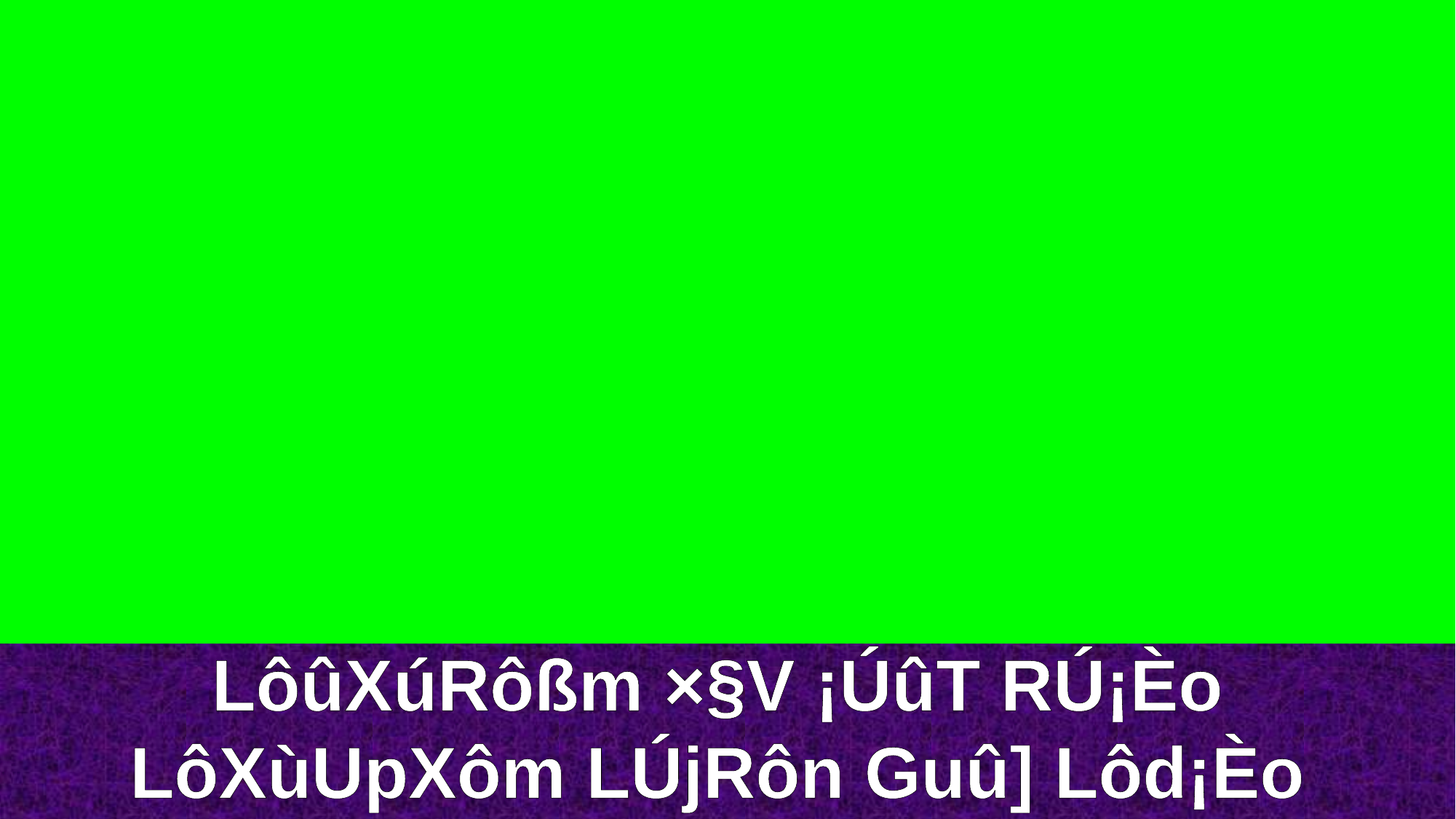

LôûXúRôßm ×§V ¡ÚûT RÚ¡Èo
LôXùUpXôm LÚjRôn Guû] Lôd¡Èo